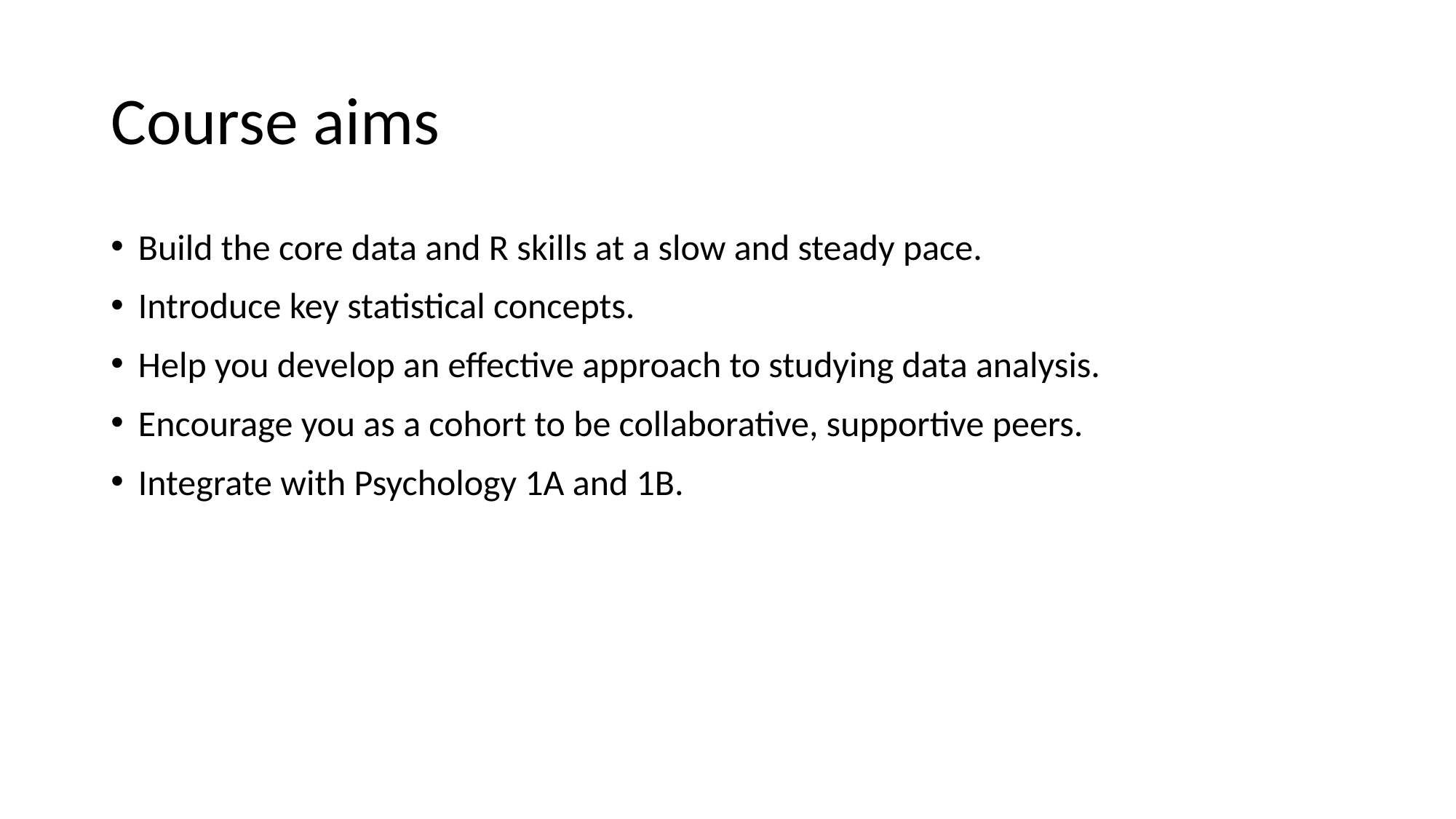

# Course aims
Build the core data and R skills at a slow and steady pace.
Introduce key statistical concepts.
Help you develop an effective approach to studying data analysis.
Encourage you as a cohort to be collaborative, supportive peers.
Integrate with Psychology 1A and 1B.